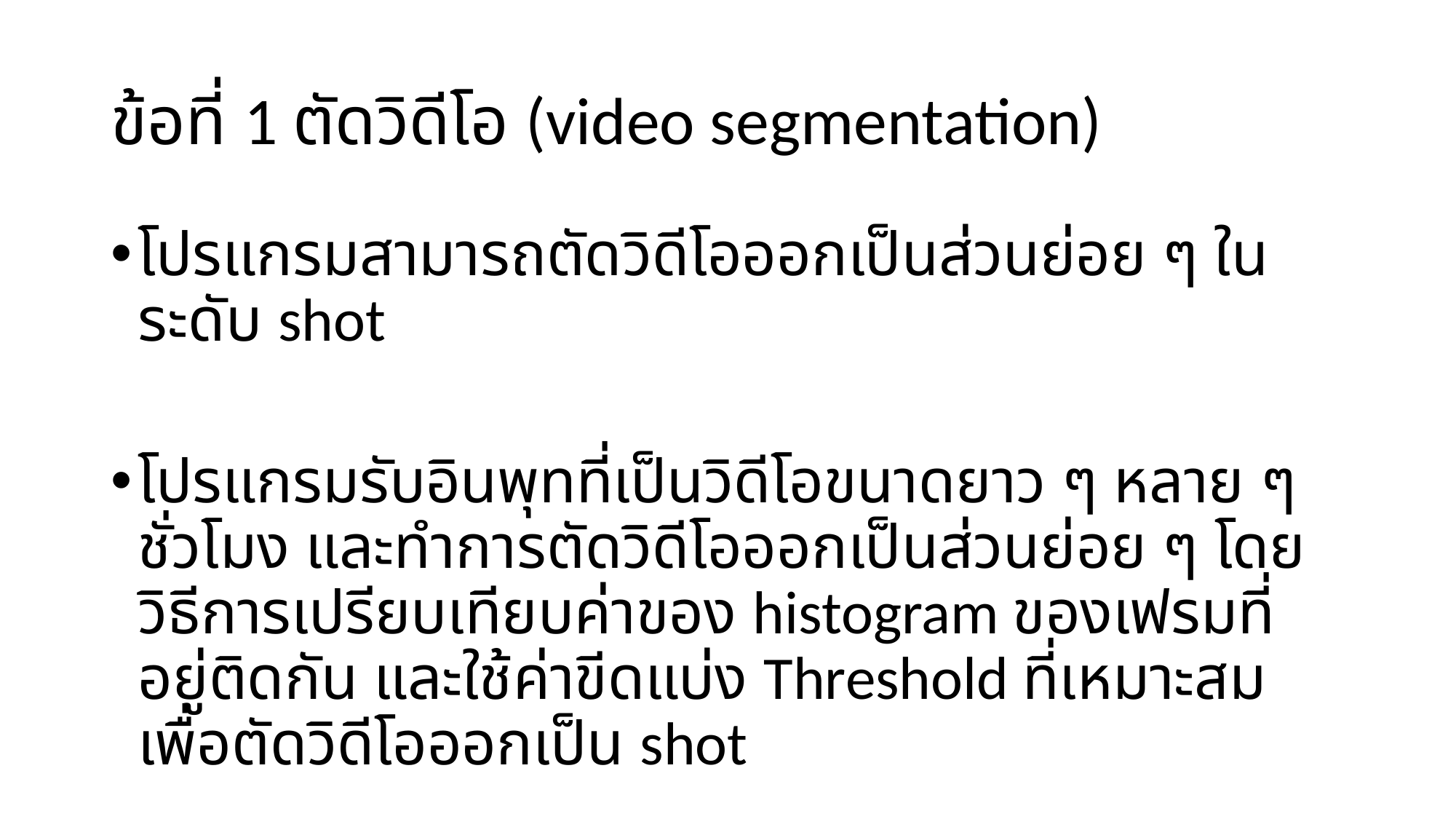

# ข้อที่ 1 ตัดวิดีโอ (video segmentation)
โปรแกรมสามารถตัดวิดีโอออกเป็นส่วนย่อย ๆ ในระดับ shot

โปรแกรมรับอินพุทที่เป็นวิดีโอขนาดยาว ๆ หลาย ๆ ชั่วโมง และทำการตัดวิดีโอออกเป็นส่วนย่อย ๆ โดยวิธีการเปรียบเทียบค่าของ histogram ของเฟรมที่อยู่ติดกัน และใช้ค่าขีดแบ่ง Threshold ที่เหมาะสมเพื่อตัดวิดีโอออกเป็น shot